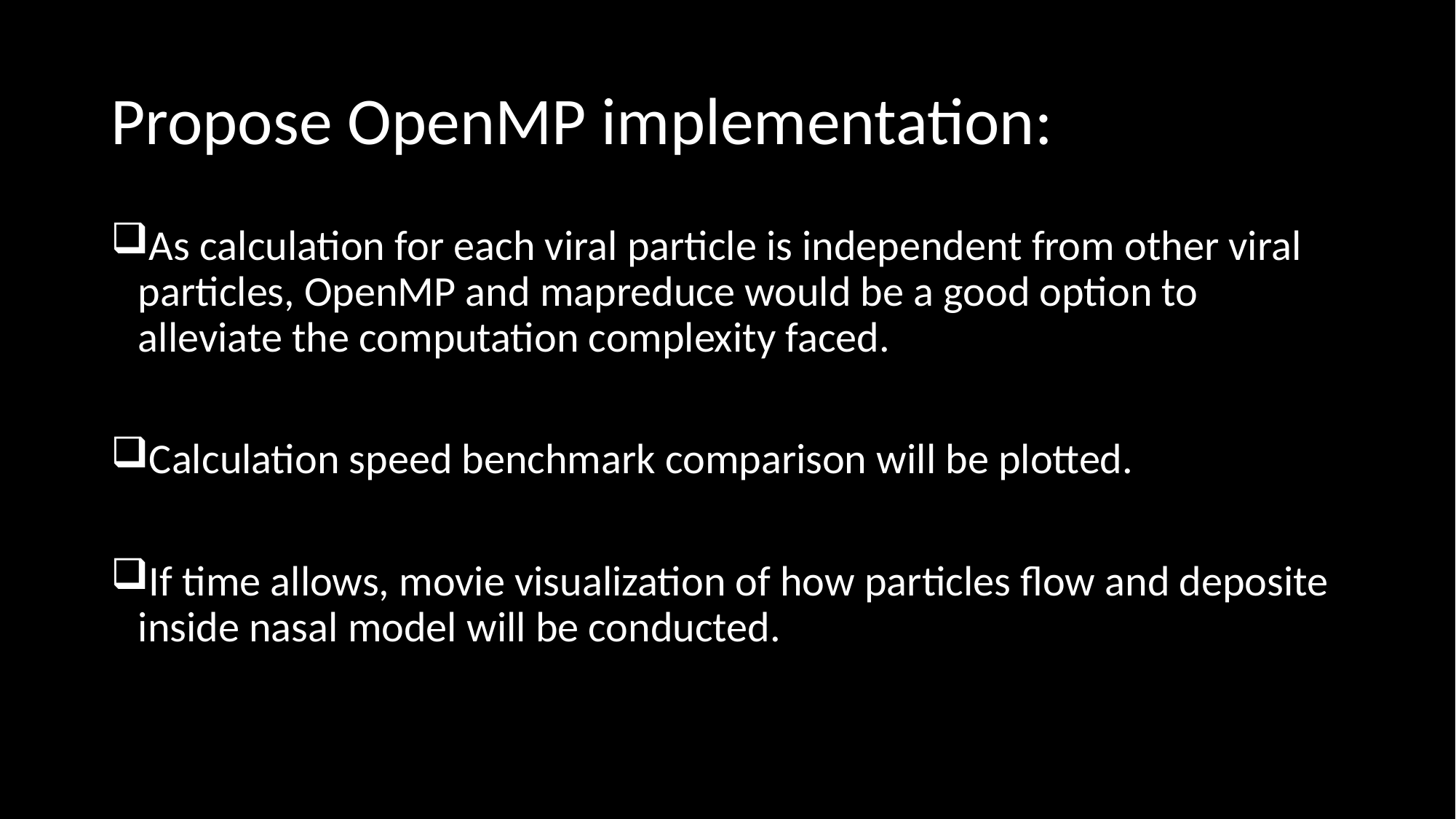

# Propose OpenMP implementation:
As calculation for each viral particle is independent from other viral particles, OpenMP and mapreduce would be a good option to alleviate the computation complexity faced.

Calculation speed benchmark comparison will be plotted.

If time allows, movie visualization of how particles flow and deposite inside nasal model will be conducted.